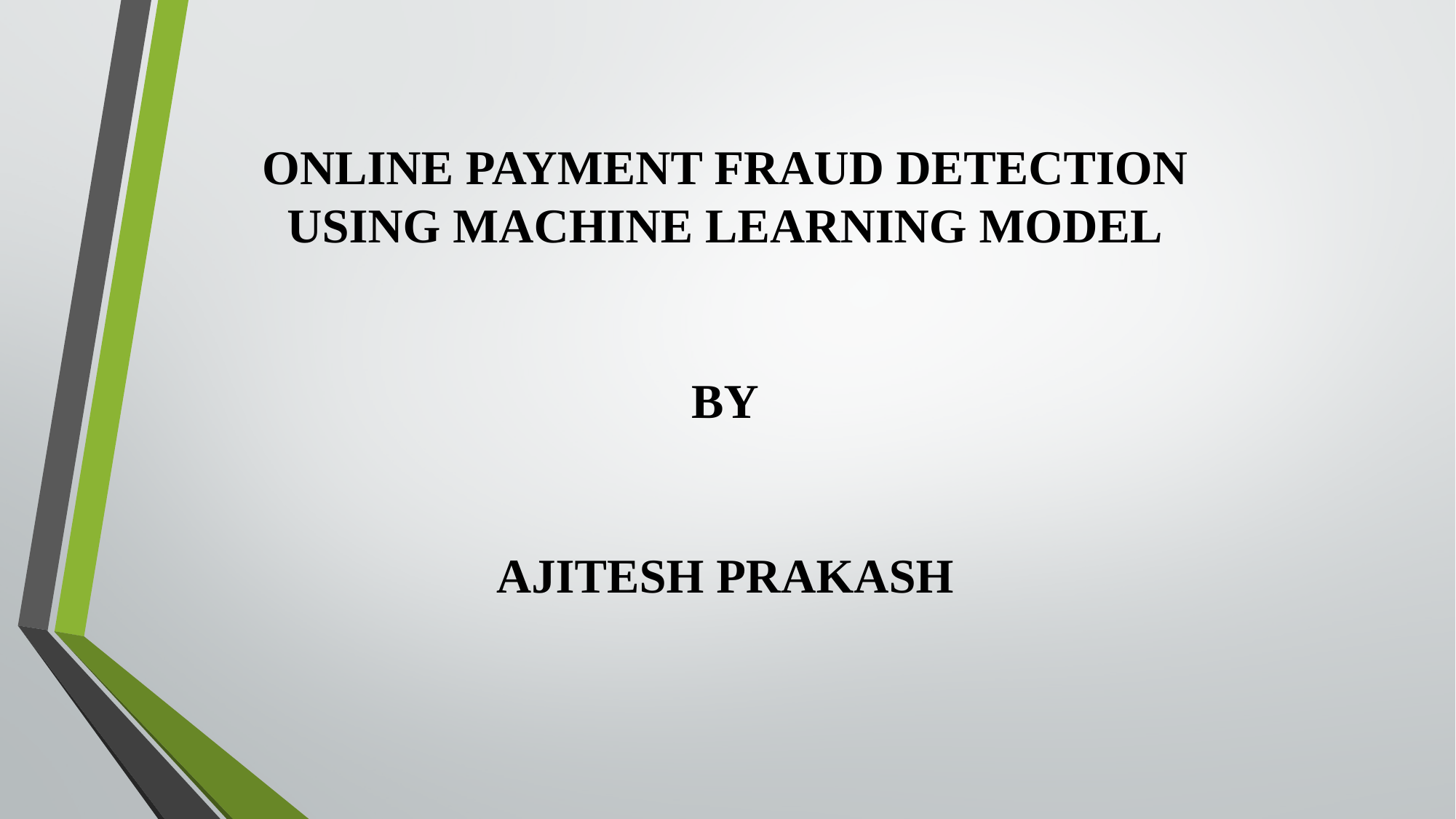

# ONLINE PAYMENT FRAUD DETECTION USING MACHINE LEARNING MODEL BY AJITESH PRAKASH